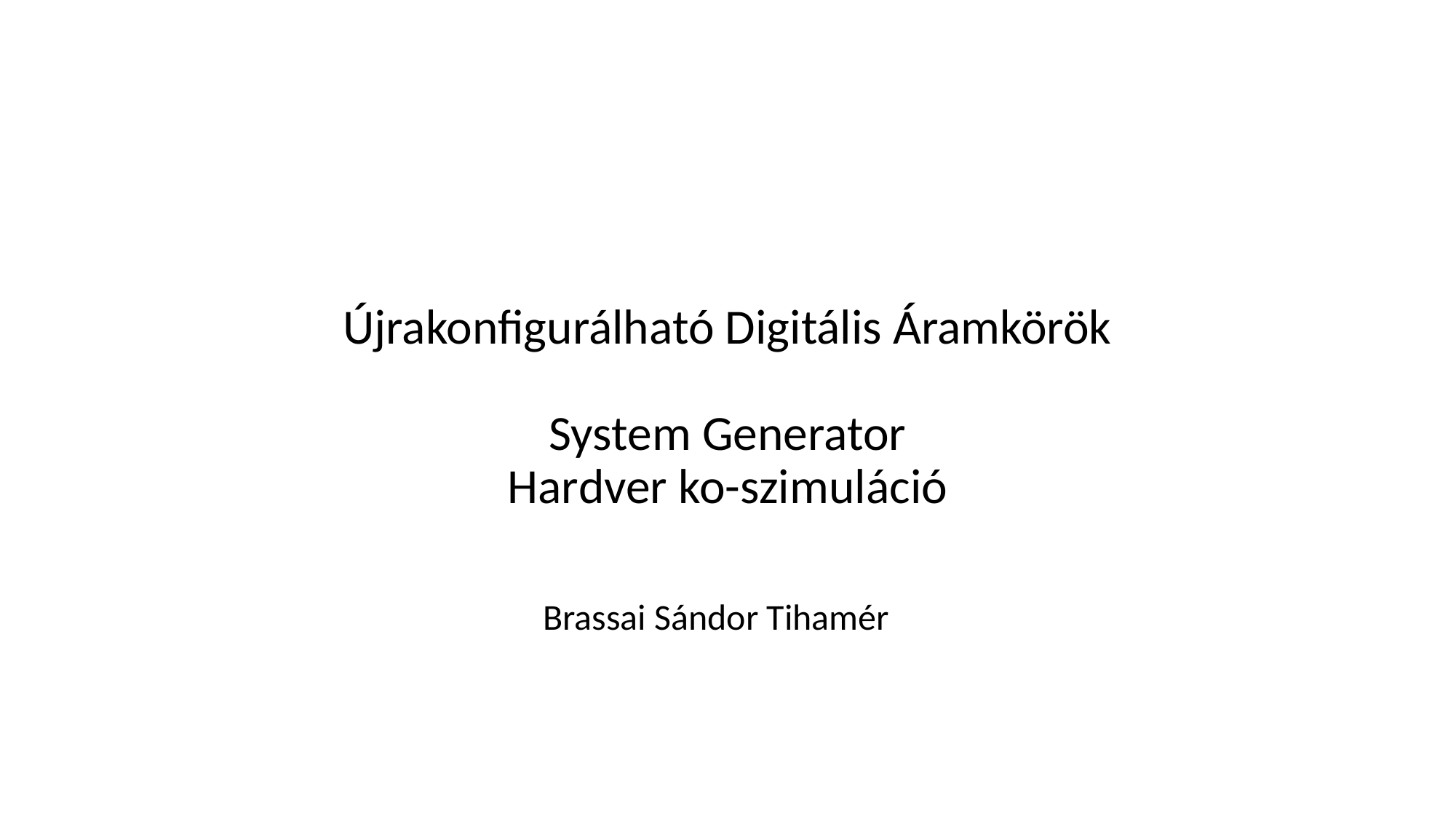

# Újrakonfigurálható Digitális Áramkörök System Generator Hardver ko-szimuláció
Brassai Sándor Tihamér